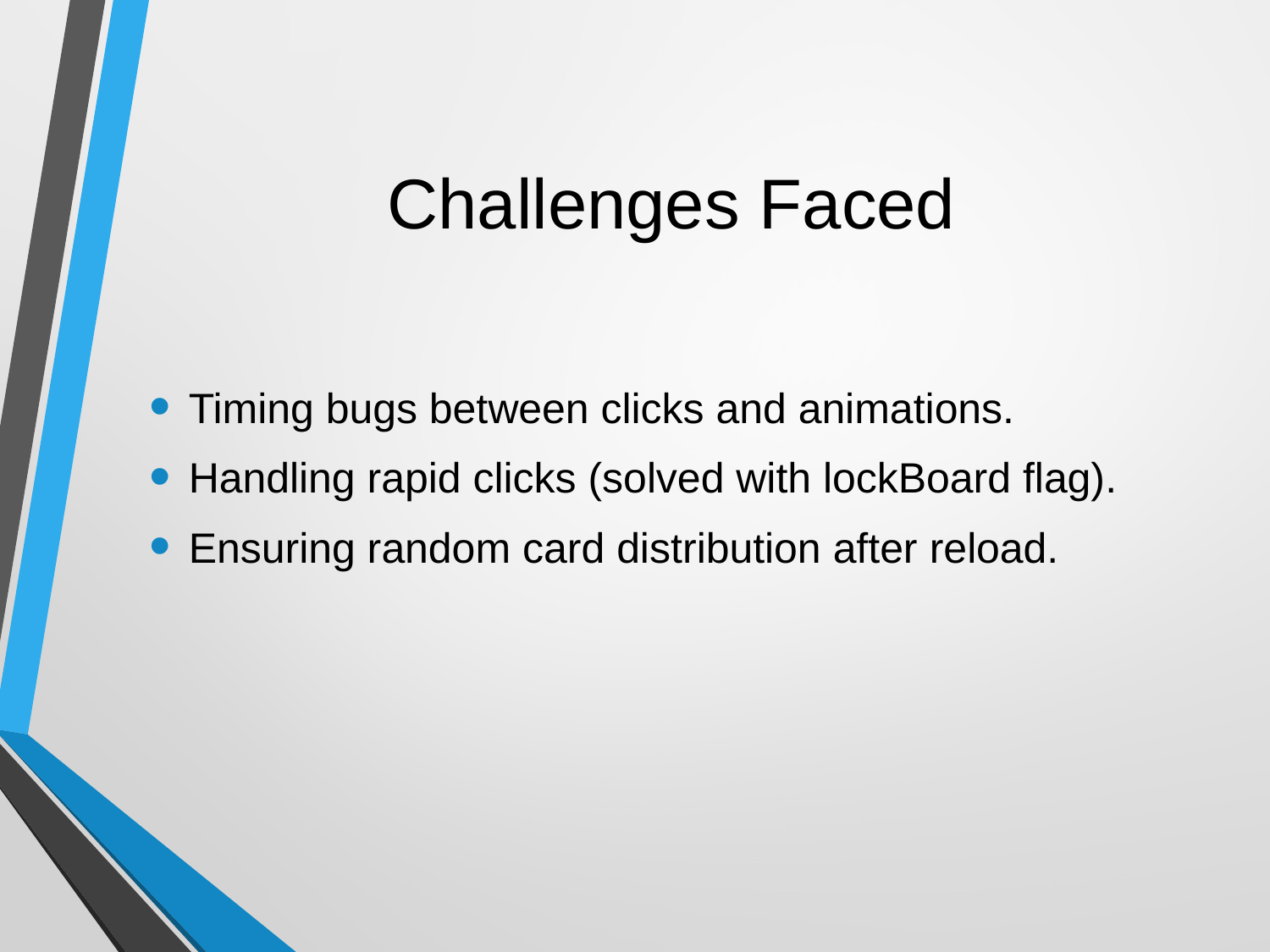

# Challenges Faced
Timing bugs between clicks and animations.
Handling rapid clicks (solved with lockBoard flag).
Ensuring random card distribution after reload.